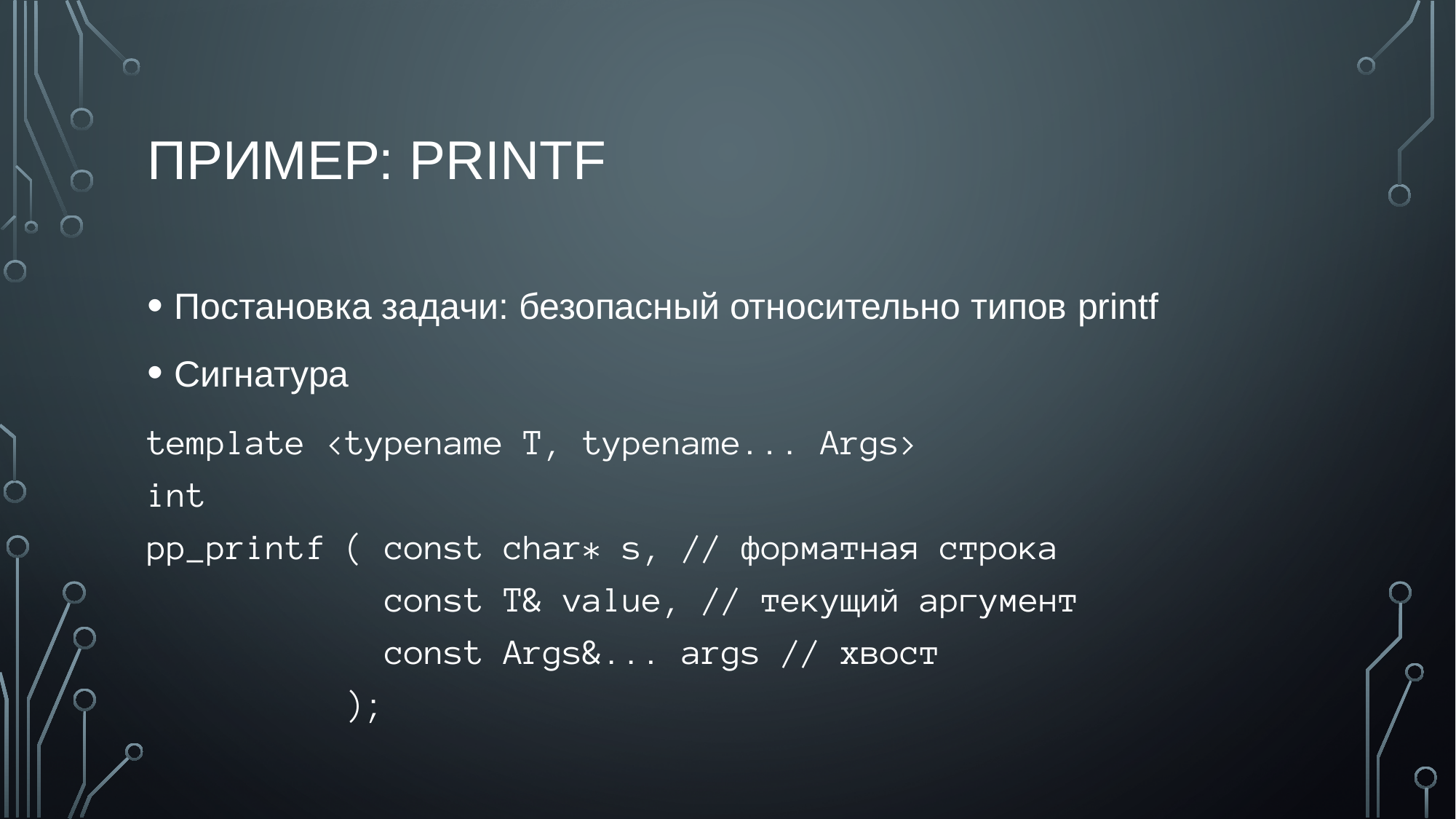

# пример: printf
Постановка задачи: безопасный относительно типов printf
Сигнатура
template <typename T, typename... Args>
int
pp_printf ( const char* s, // форматная строка
            const T& value, // текущий аргумент
            const Args&... args // хвост
          );